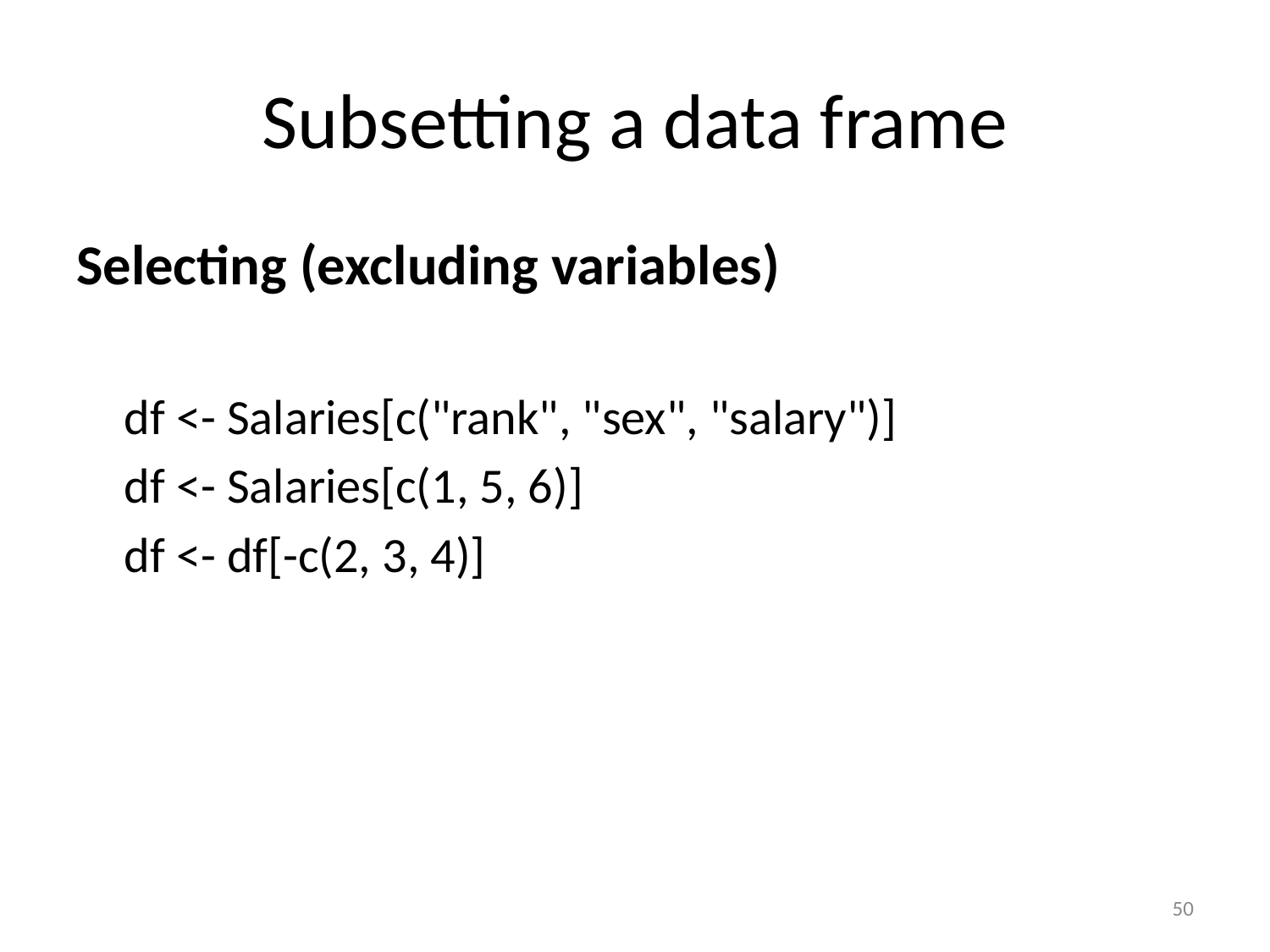

# Subsetting a data frame
Selecting (excluding variables)

df <- Salaries[c("rank", "sex", "salary")]
df <- Salaries[c(1, 5, 6)]
df <- df[-c(2, 3, 4)]

50